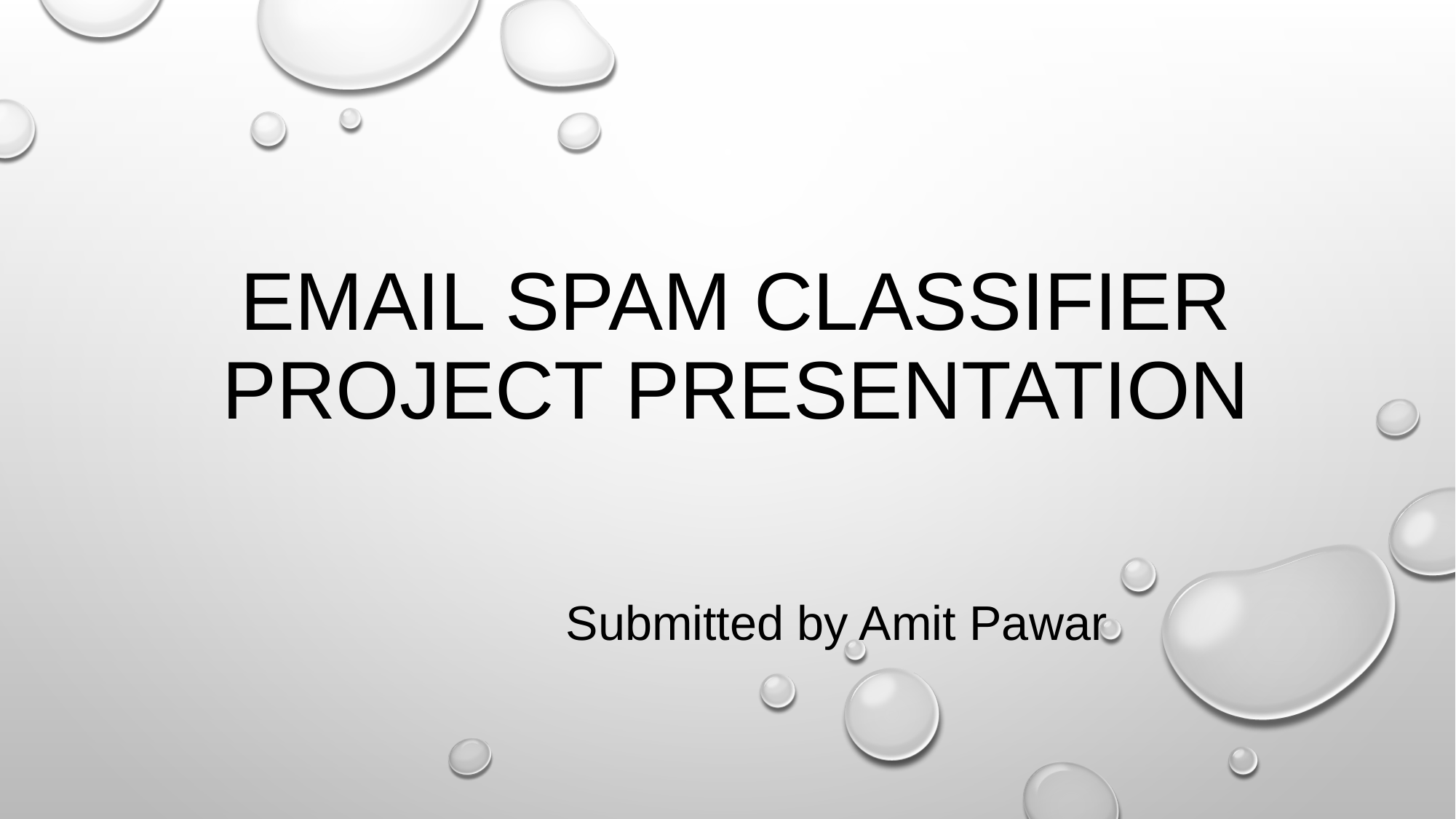

# EMAIL SPAM classifier project presentation
Submitted by Amit Pawar